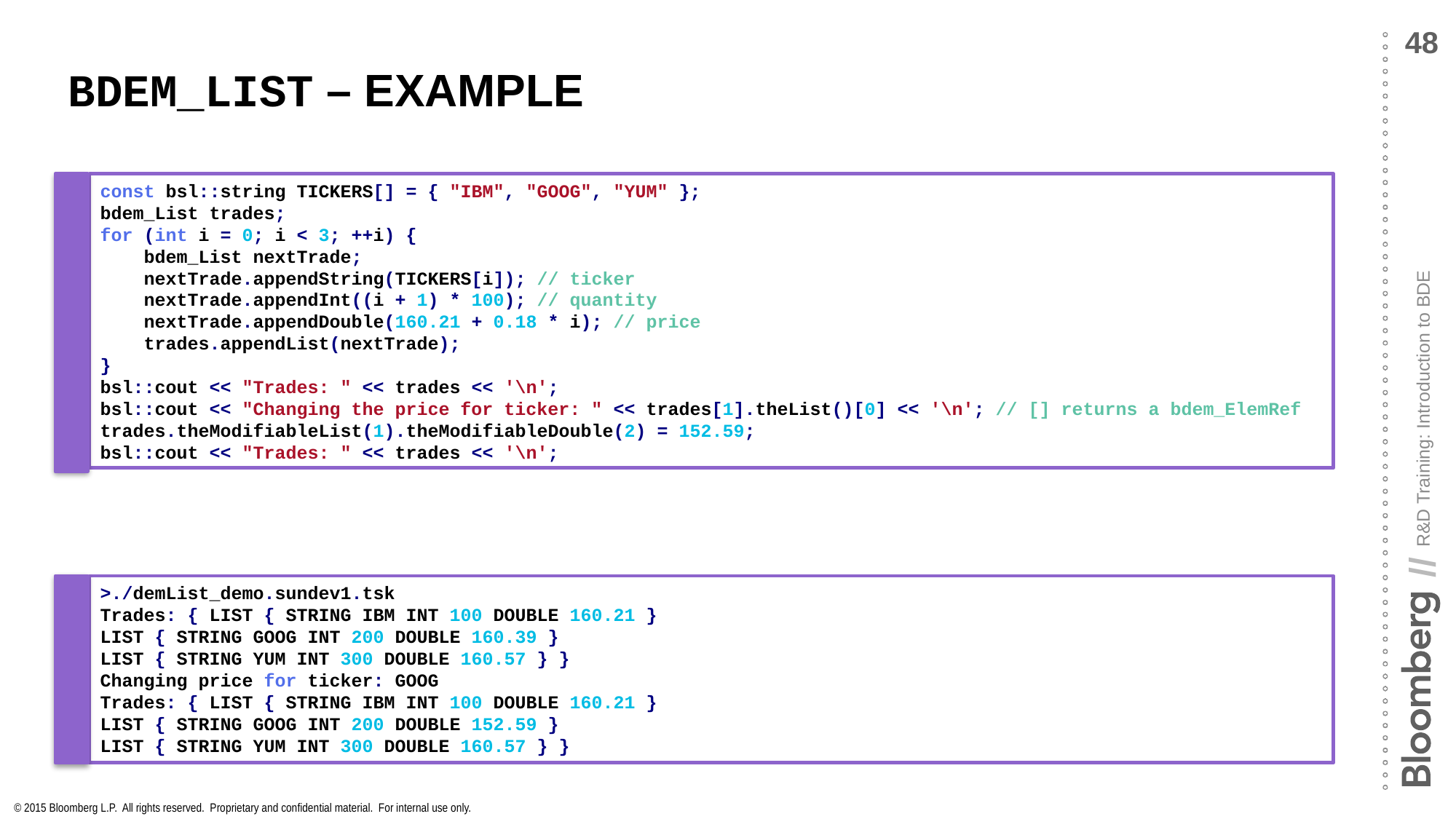

# bdem_List – Example
const bsl::string TICKERS[] = { "IBM", "GOOG", "YUM" };
bdem_List trades;
for (int i = 0; i < 3; ++i) {
    bdem_List nextTrade;
    nextTrade.appendString(TICKERS[i]); // ticker
    nextTrade.appendInt((i + 1) * 100); // quantity
    nextTrade.appendDouble(160.21 + 0.18 * i); // price
    trades.appendList(nextTrade);
}
bsl::cout << "Trades: " << trades << '\n';
bsl::cout << "Changing the price for ticker: " << trades[1].theList()[0] << '\n'; // [] returns a bdem_ElemRef
trades.theModifiableList(1).theModifiableDouble(2) = 152.59;
bsl::cout << "Trades: " << trades << '\n';

>./demList_demo.sundev1.tsk
Trades: { LIST { STRING IBM INT 100 DOUBLE 160.21 }
LIST { STRING GOOG INT 200 DOUBLE 160.39 }
LIST { STRING YUM INT 300 DOUBLE 160.57 } }
Changing price for ticker: GOOG
Trades: { LIST { STRING IBM INT 100 DOUBLE 160.21 }
LIST { STRING GOOG INT 200 DOUBLE 152.59 }
LIST { STRING YUM INT 300 DOUBLE 160.57 } }